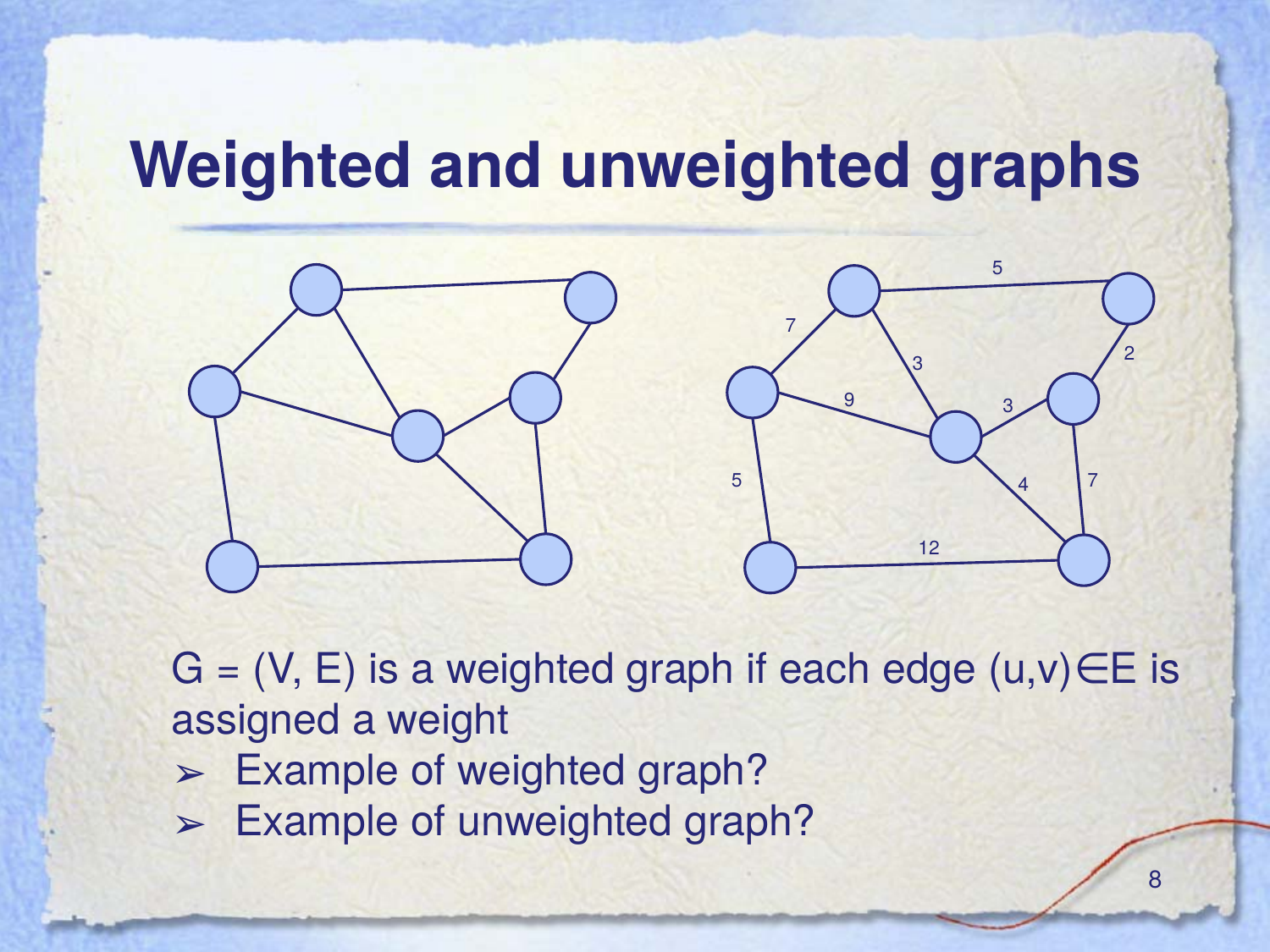

# Weighted and unweighted graphs
5

7
2
3

9
3

7
5
4
12

G = (V, E) is a weighted graph if each edge (u,v)∈E is assigned a weight
Example of weighted graph?
Example of unweighted graph?
8